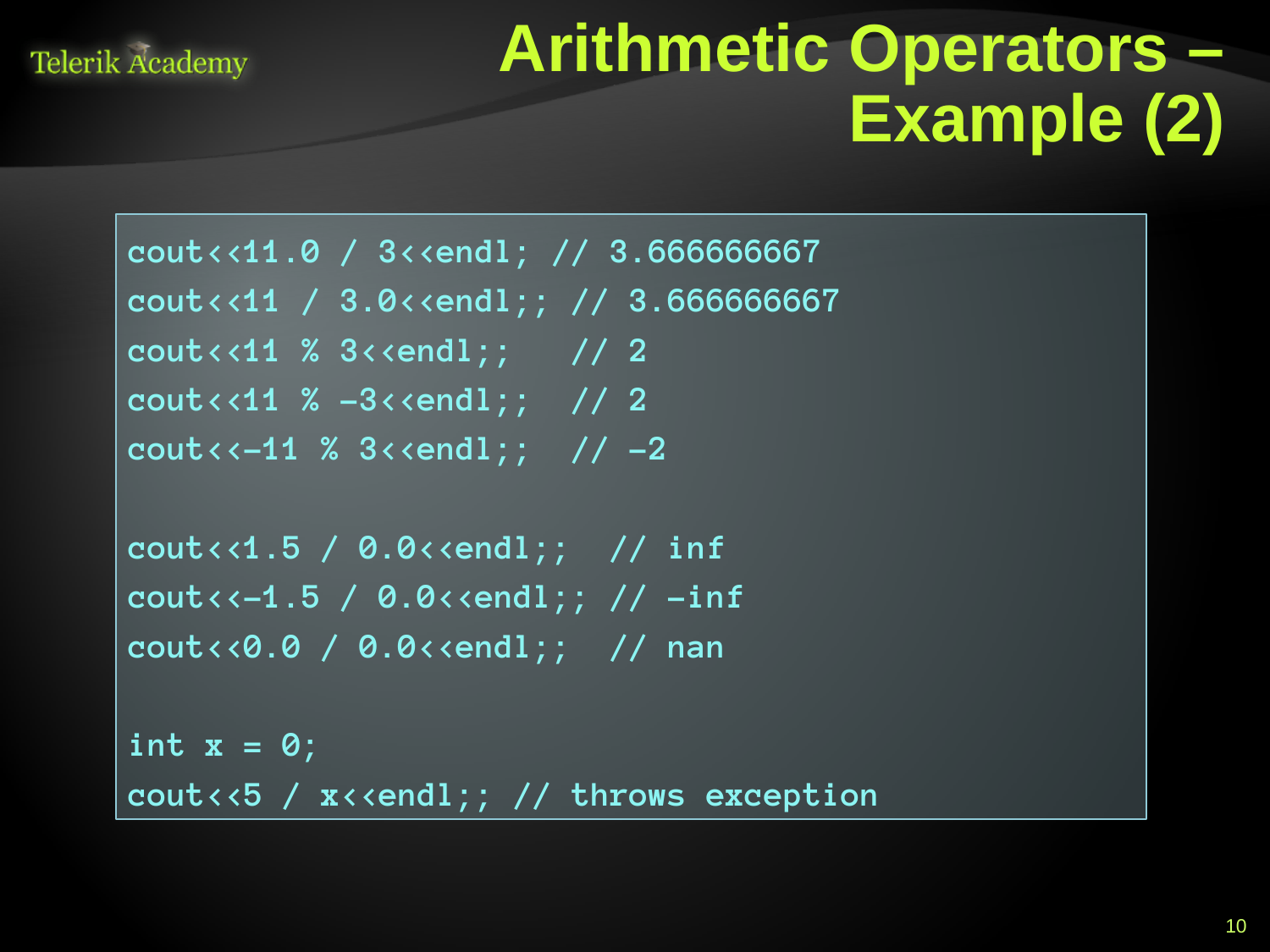

# Arithmetic Operators – Example (2)
cout<<11.0 / 3<<endl; // 3.666666667
cout<<11 / 3.0<<endl;; // 3.666666667
cout<<11 % 3<<endl;;   // 2
cout<<11 % -3<<endl;;  // 2
cout<<-11 % 3<<endl;;  // -2

cout<<1.5 / 0.0<<endl;;  // inf
cout<<-1.5 / 0.0<<endl;; // -inf
cout<<0.0 / 0.0<<endl;;  // nan

int x = 0;
cout<<5 / x<<endl;; // throws exception
10